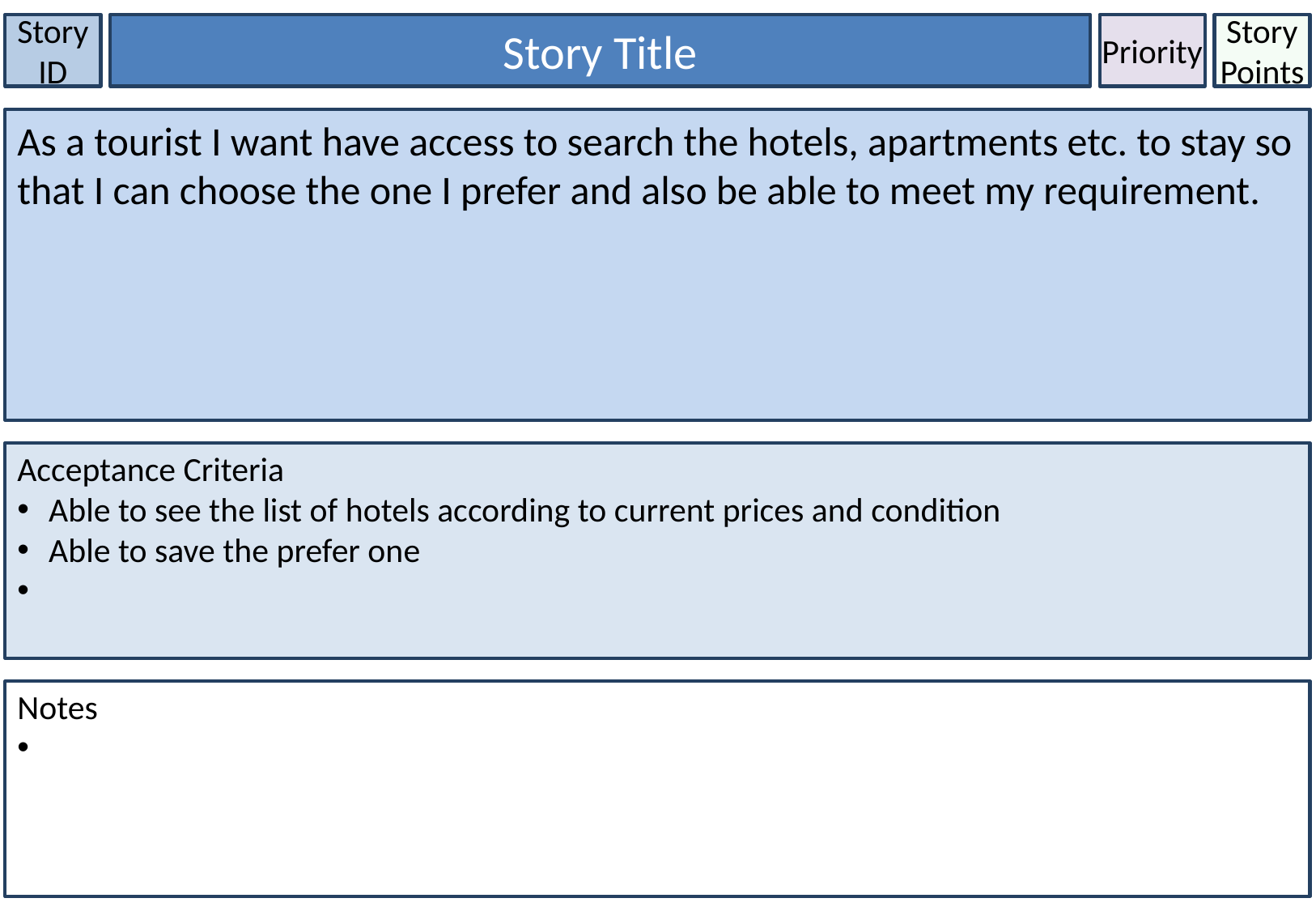

Story ID
Story Title
Priority
Story Points
As a tourist I want have access to search the hotels, apartments etc. to stay so that I can choose the one I prefer and also be able to meet my requirement.

Acceptance Criteria
 Able to see the list of hotels according to current prices and condition
 Able to save the prefer one

Notes